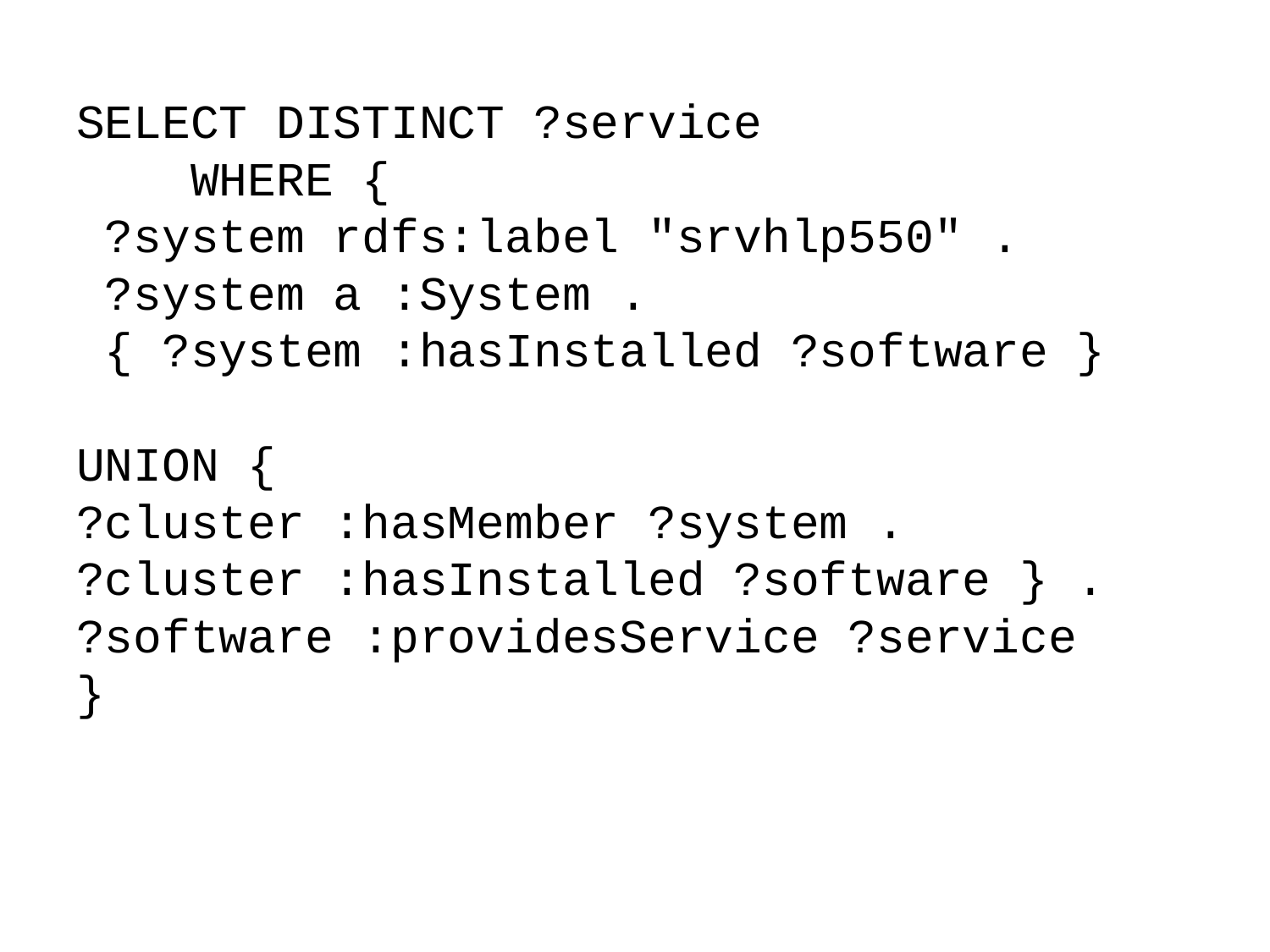

# SELECT DISTINCT ?service WHERE { ?system rdfs:label "srvhlp550" . ?system a :System . { ?system :hasInstalled ?software } UNION { ?cluster :hasMember ?system . ?cluster :hasInstalled ?software } . ?software :providesService ?service }